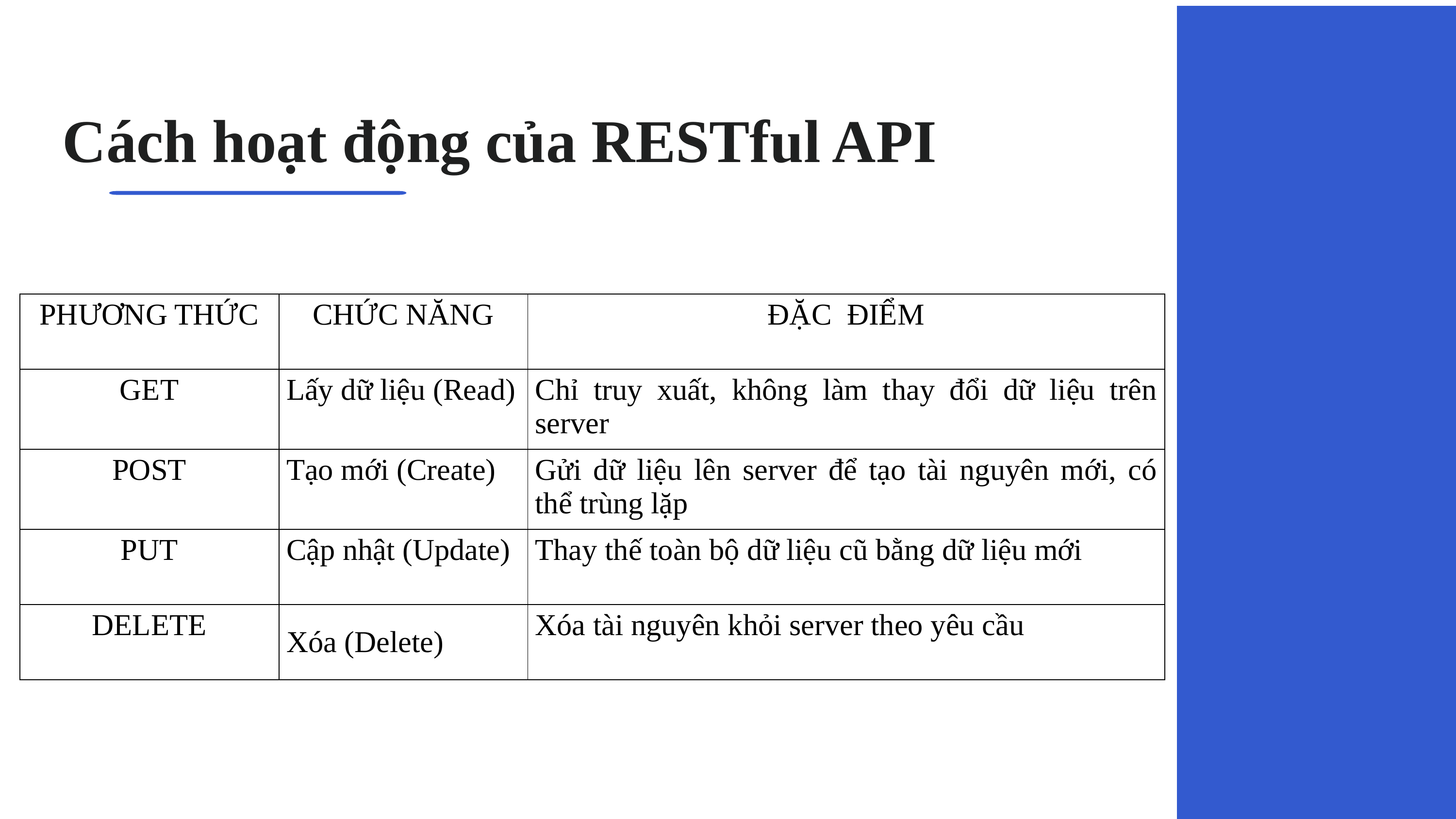

Cách hoạt động của RESTful API

| PHƯƠNG THỨC | CHỨC NĂNG | ĐẶC ĐIỂM |
| --- | --- | --- |
| GET | Lấy dữ liệu (Read) | Chỉ truy xuất, không làm thay đổi dữ liệu trên server |
| POST | Tạo mới (Create) | Gửi dữ liệu lên server để tạo tài nguyên mới, có thể trùng lặp |
| PUT | Cập nhật (Update) | Thay thế toàn bộ dữ liệu cũ bằng dữ liệu mới |
| DELETE | Xóa (Delete) | Xóa tài nguyên khỏi server theo yêu cầu |